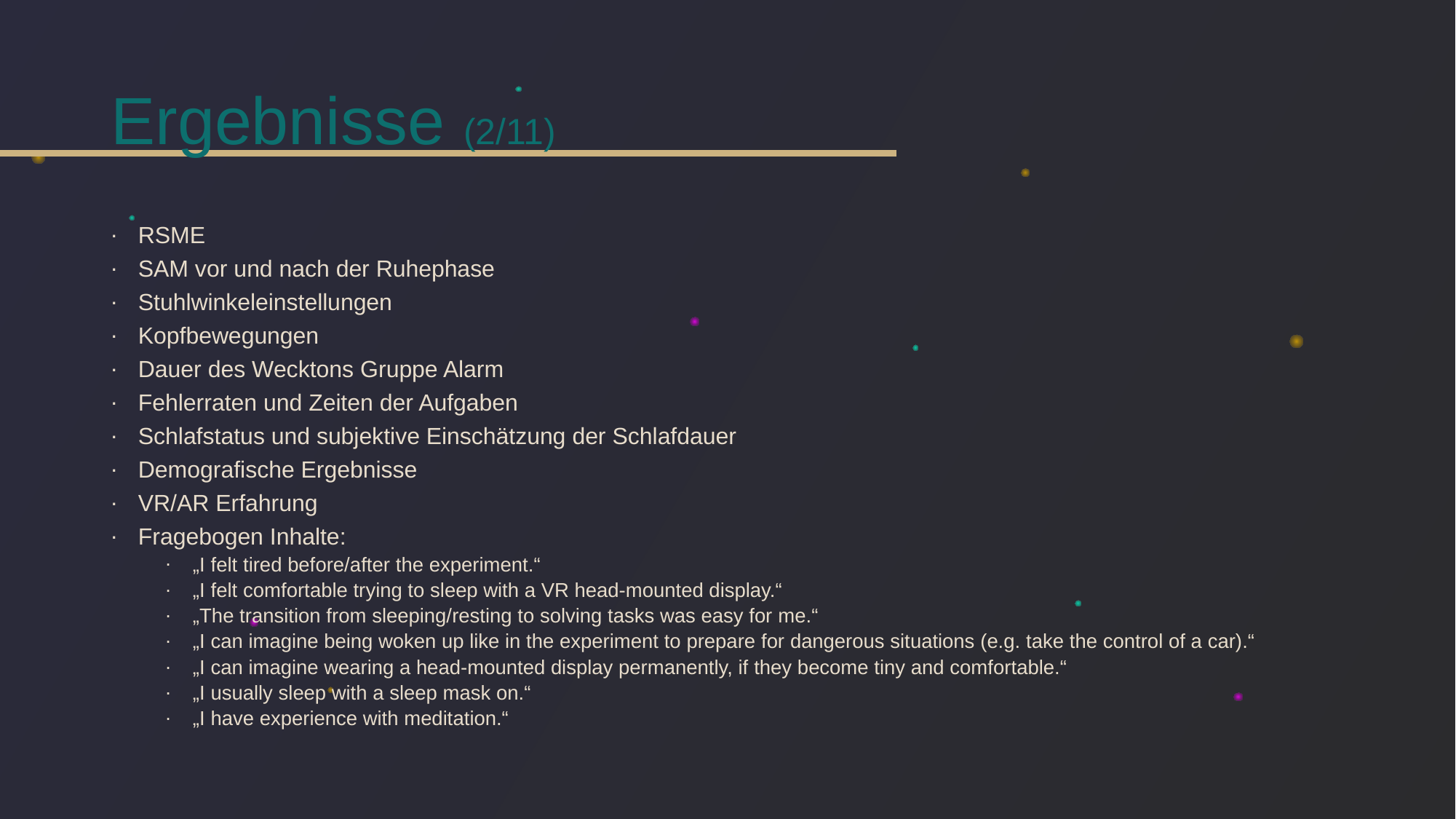

# Ergebnisse (2/11)
RSME
SAM vor und nach der Ruhephase
Stuhlwinkeleinstellungen
Kopfbewegungen
Dauer des Wecktons Gruppe Alarm
Fehlerraten und Zeiten der Aufgaben
Schlafstatus und subjektive Einschätzung der Schlafdauer
Demografische Ergebnisse
VR/AR Erfahrung
Fragebogen Inhalte:
„I felt tired before/after the experiment.“
„I felt comfortable trying to sleep with a VR head-mounted display.“
„The transition from sleeping/resting to solving tasks was easy for me.“
„I can imagine being woken up like in the experiment to prepare for dangerous situations (e.g. take the control of a car).“
„I can imagine wearing a head-mounted display permanently, if they become tiny and comfortable.“
„I usually sleep with a sleep mask on.“
„I have experience with meditation.“